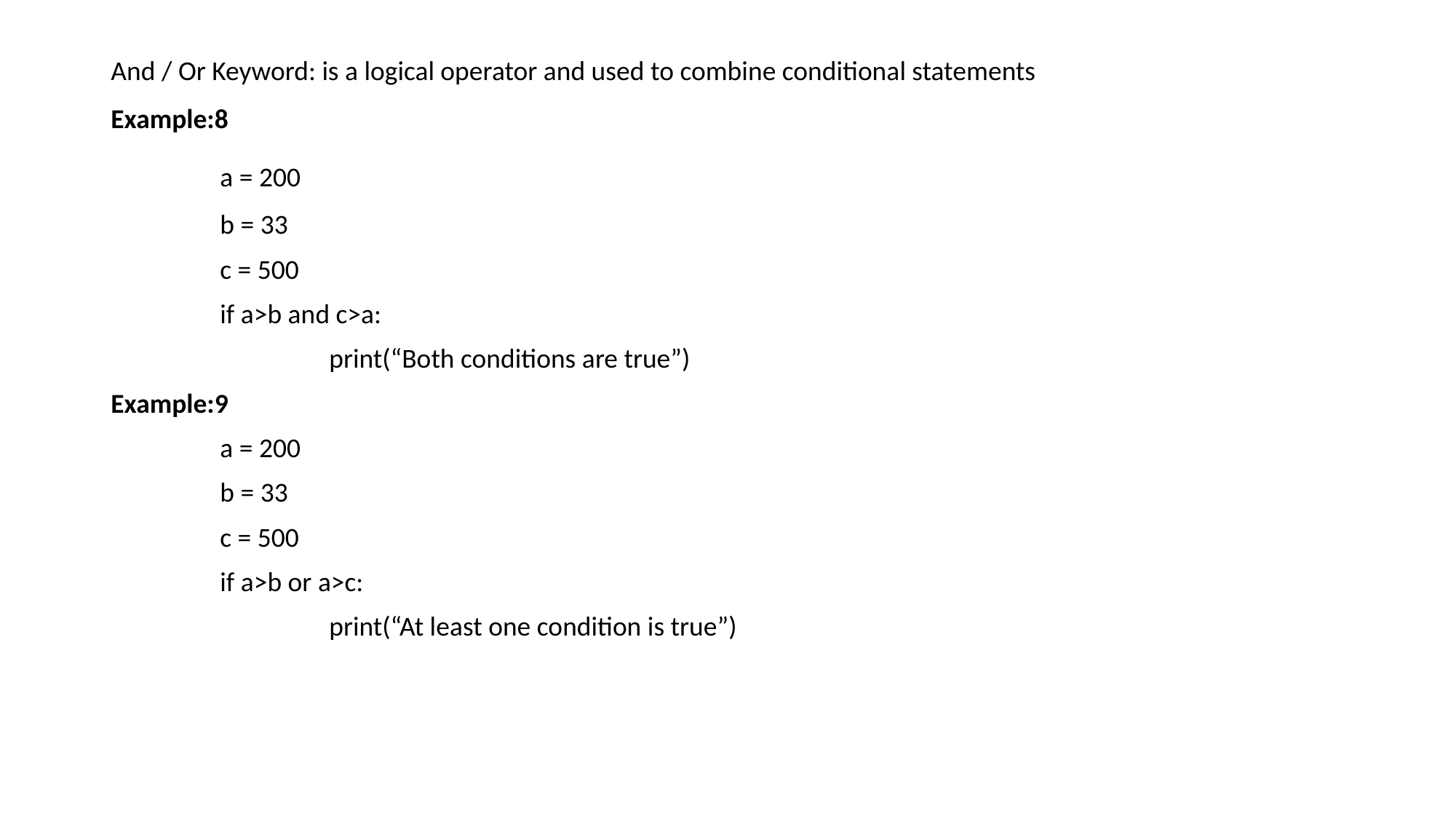

# And / Or Keyword: is a logical operator and used to combine conditional statements
Example:8
	a = 200
	b = 33
	c = 500
	if a>b and c>a:
		print(“Both conditions are true”)
Example:9
	a = 200
	b = 33
	c = 500
	if a>b or a>c:
		print(“At least one condition is true”)